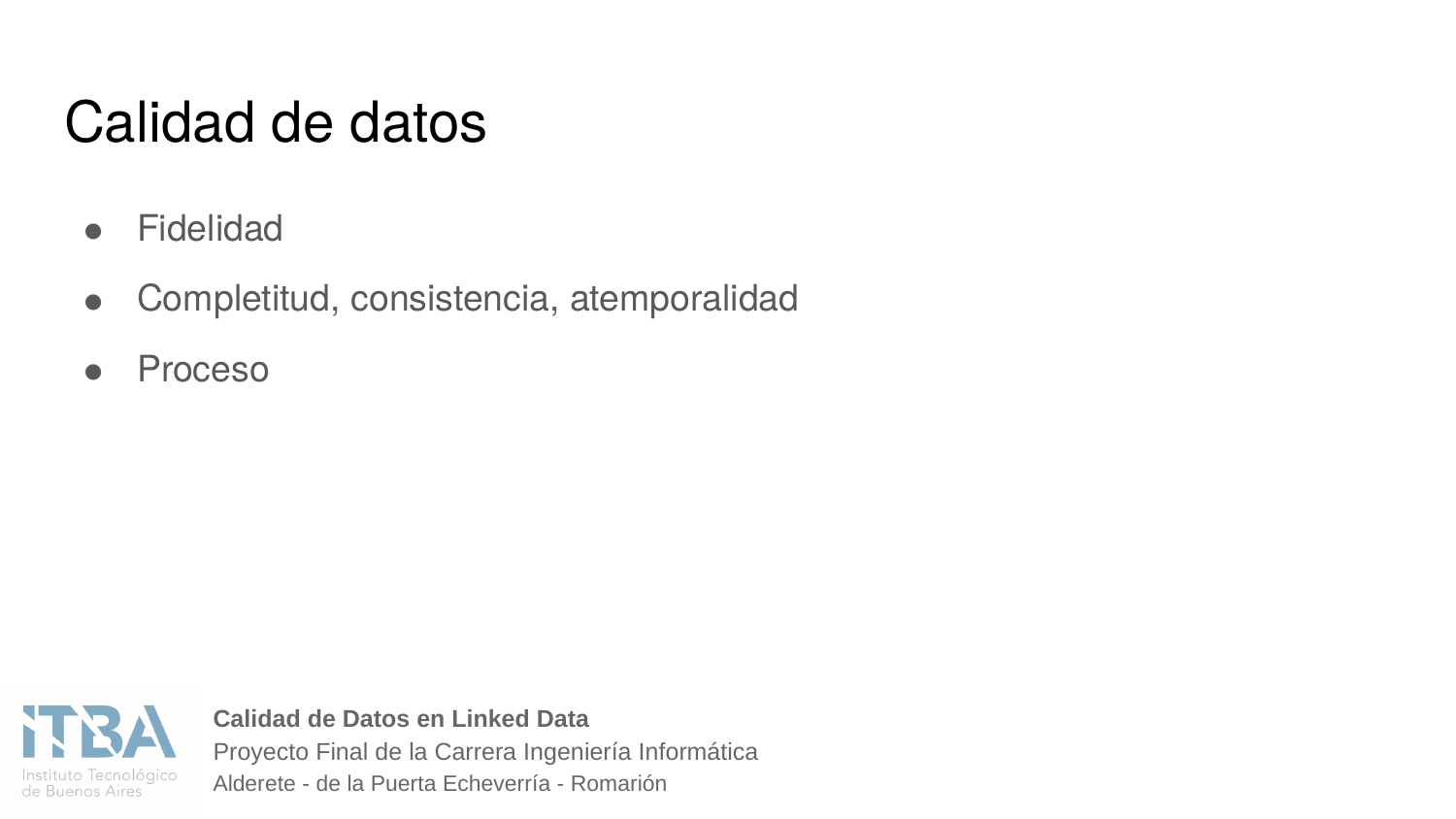

# Calidad de datos
Fidelidad
Completitud, consistencia, atemporalidad
Proceso